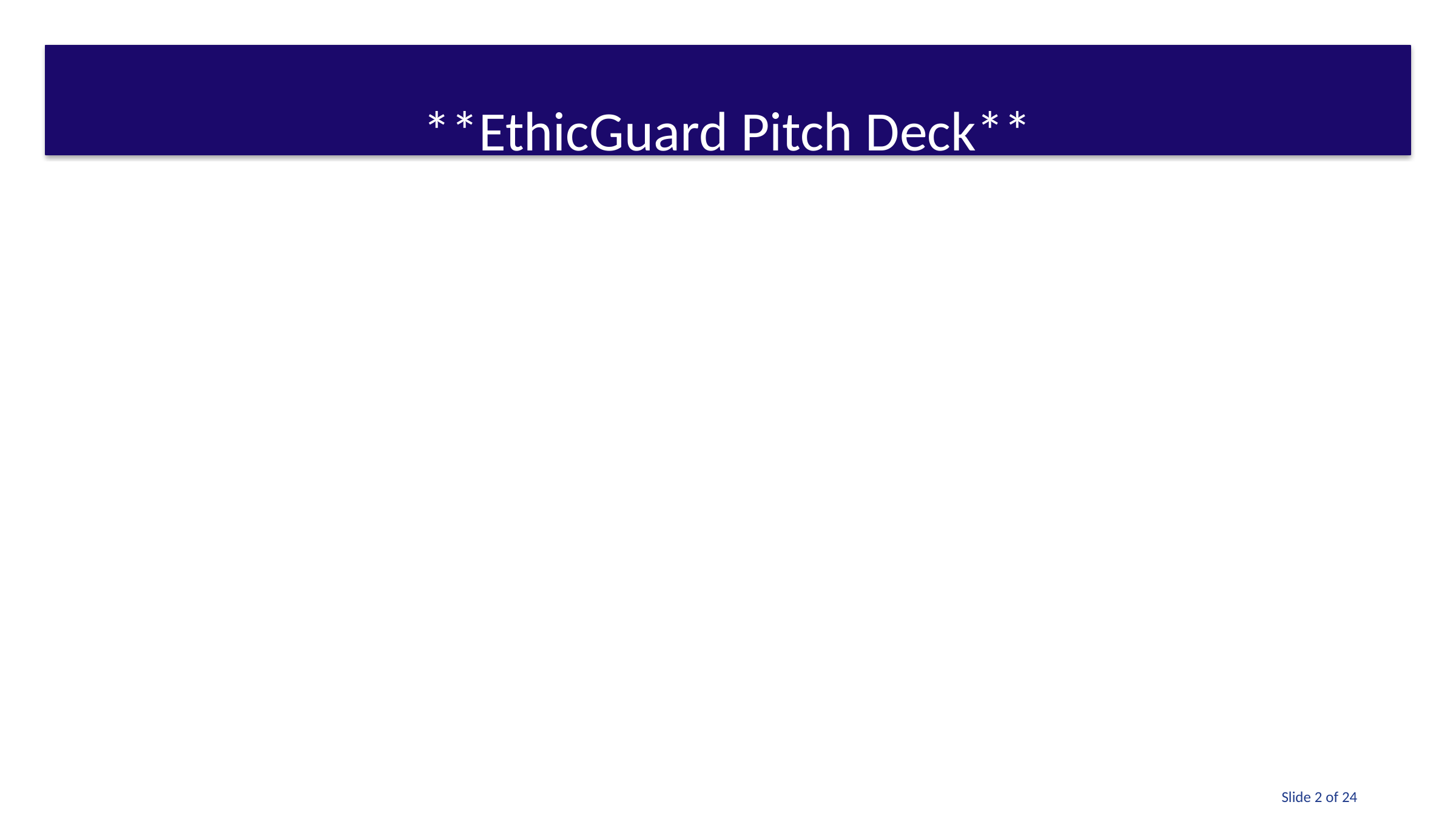

#

**EthicGuard Pitch Deck**

Slide 2 of 24